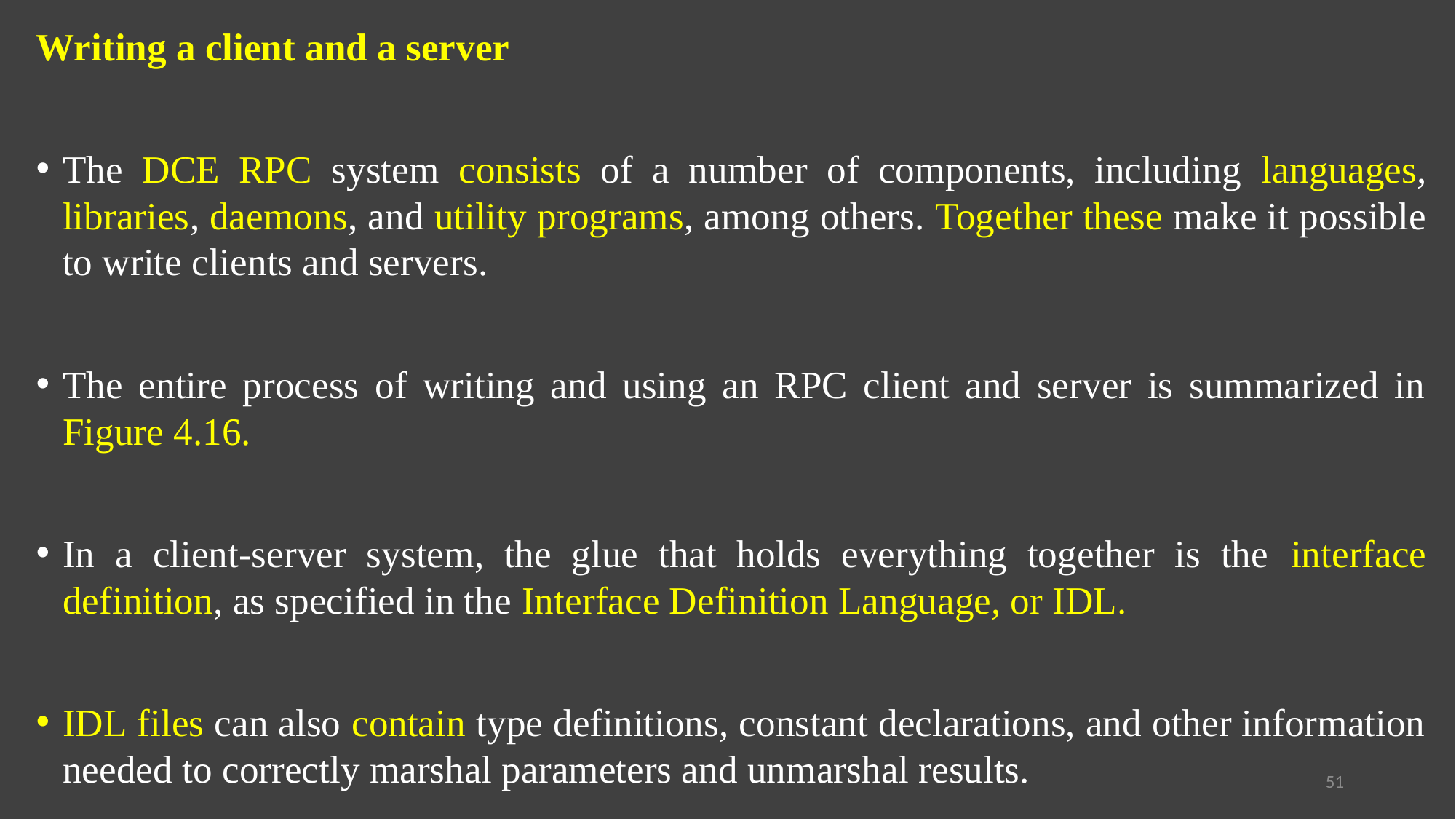

Writing a client and a server

The DCE RPC system consists of a number of components, including languages, libraries, daemons, and utility programs, among others. Together these make it possible to write clients and servers.

The entire process of writing and using an RPC client and server is summarized in Figure 4.16.

In a client-server system, the glue that holds everything together is the interface definition, as specified in the Interface Definition Language, or IDL.

IDL files can also contain type definitions, constant declarations, and other information needed to correctly marshal parameters and unmarshal results.

51